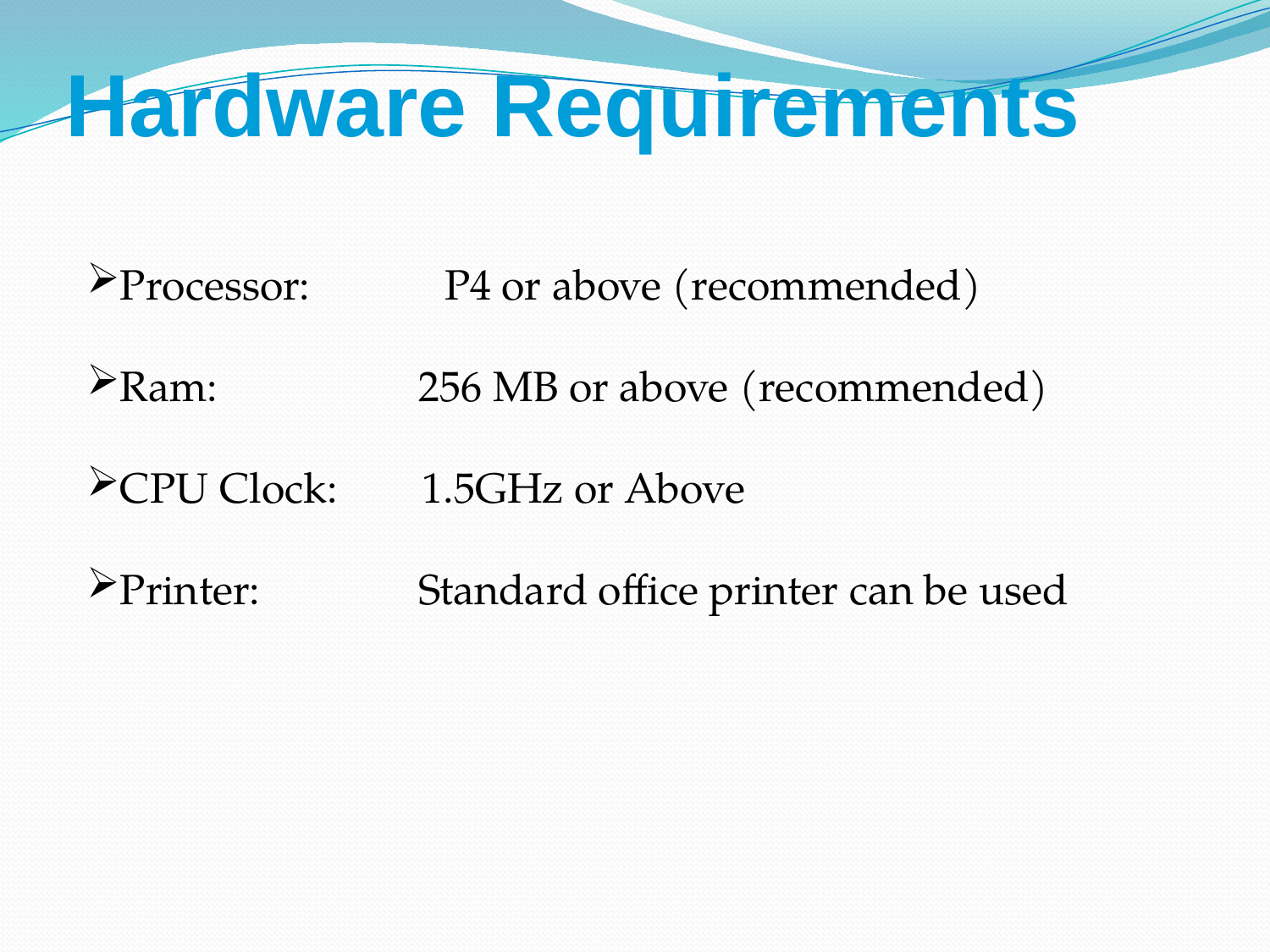

Hardware Requirements
Processor:	       P4 or above (recommended)
Ram:                   256 MB or above (recommended)
CPU Clock:        1.5GHz or Above
Printer:               Standard office printer can be used